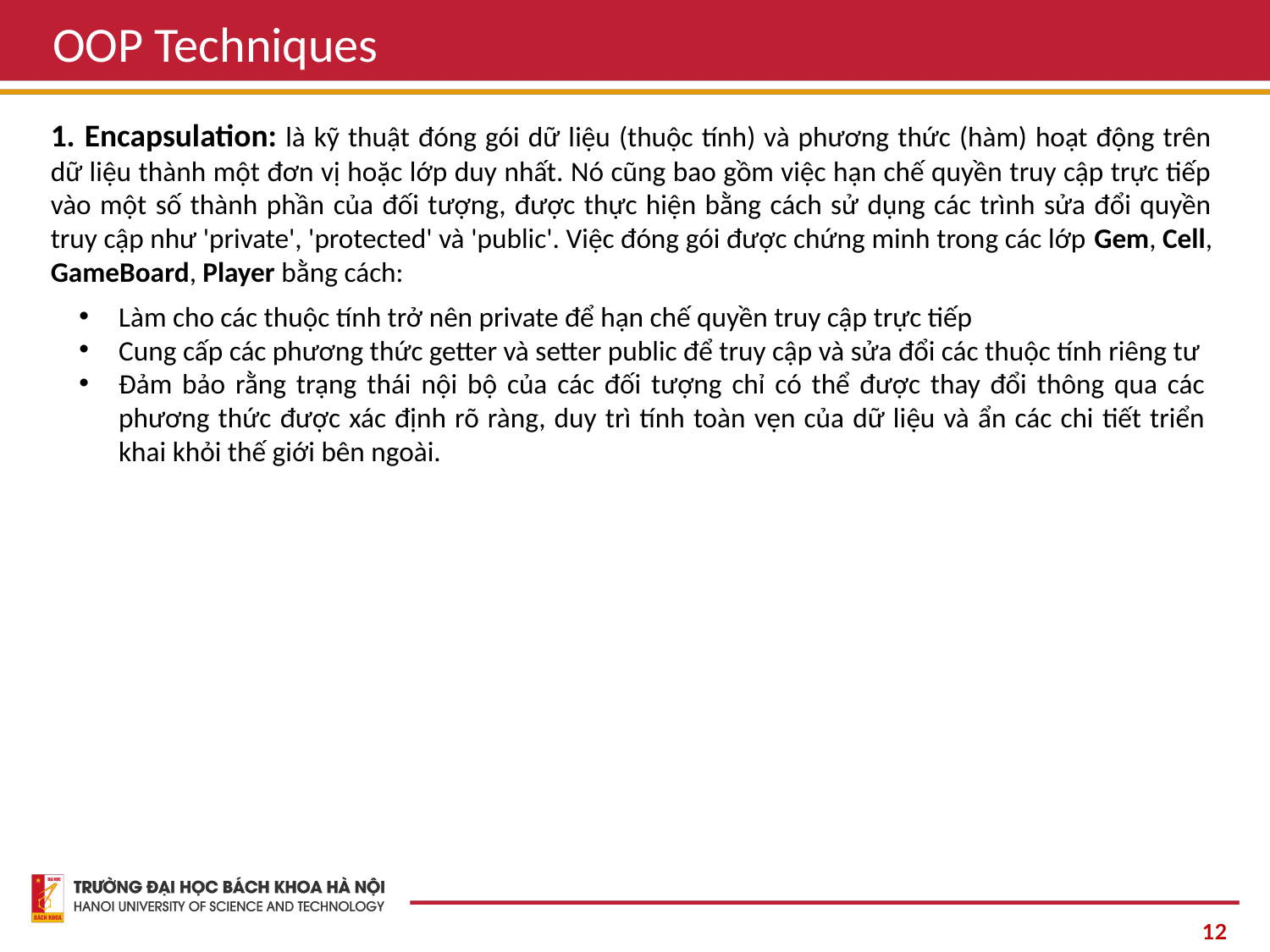

OOP Techniques
1. Encapsulation: là kỹ thuật đóng gói dữ liệu (thuộc tính) và phương thức (hàm) hoạt động trên dữ liệu thành một đơn vị hoặc lớp duy nhất. Nó cũng bao gồm việc hạn chế quyền truy cập trực tiếp vào một số thành phần của đối tượng, được thực hiện bằng cách sử dụng các trình sửa đổi quyền truy cập như 'private', 'protected' và 'public'. Việc đóng gói được chứng minh trong các lớp Gem, Cell, GameBoard, Player bằng cách:
Làm cho các thuộc tính trở nên private để hạn chế quyền truy cập trực tiếp
Cung cấp các phương thức getter và setter public để truy cập và sửa đổi các thuộc tính riêng tư
Đảm bảo rằng trạng thái nội bộ của các đối tượng chỉ có thể được thay đổi thông qua các phương thức được xác định rõ ràng, duy trì tính toàn vẹn của dữ liệu và ẩn các chi tiết triển khai khỏi thế giới bên ngoài.
12